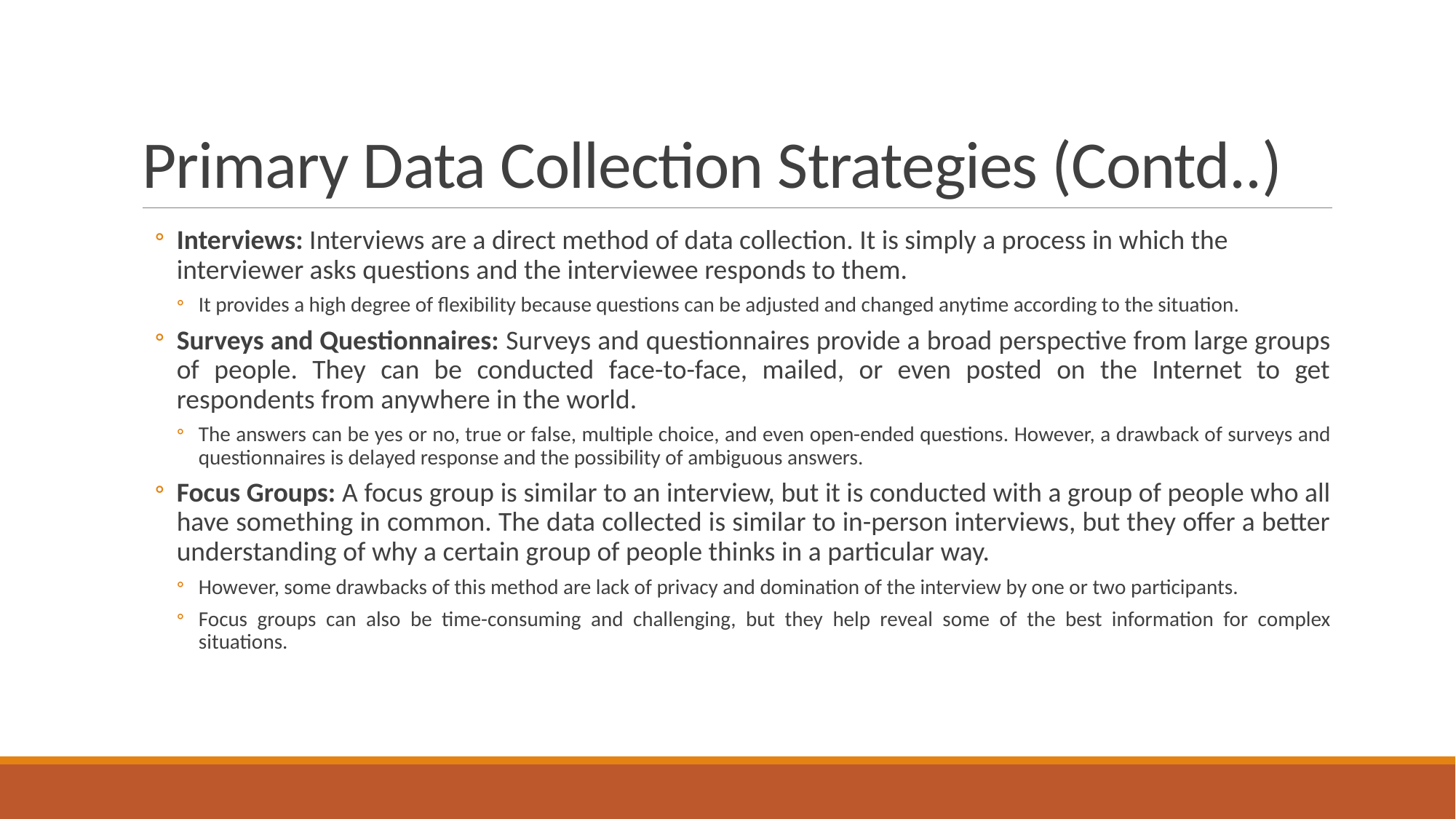

# Primary Data Collection Strategies (Contd..)
Interviews: Interviews are a direct method of data collection. It is simply a process in which the interviewer asks questions and the interviewee responds to them.
It provides a high degree of flexibility because questions can be adjusted and changed anytime according to the situation.
Surveys and Questionnaires: Surveys and questionnaires provide a broad perspective from large groups of people. They can be conducted face-to-face, mailed, or even posted on the Internet to get respondents from anywhere in the world.
The answers can be yes or no, true or false, multiple choice, and even open-ended questions. However, a drawback of surveys and questionnaires is delayed response and the possibility of ambiguous answers.
Focus Groups: A focus group is similar to an interview, but it is conducted with a group of people who all have something in common. The data collected is similar to in-person interviews, but they offer a better understanding of why a certain group of people thinks in a particular way.
However, some drawbacks of this method are lack of privacy and domination of the interview by one or two participants.
Focus groups can also be time-consuming and challenging, but they help reveal some of the best information for complex situations.